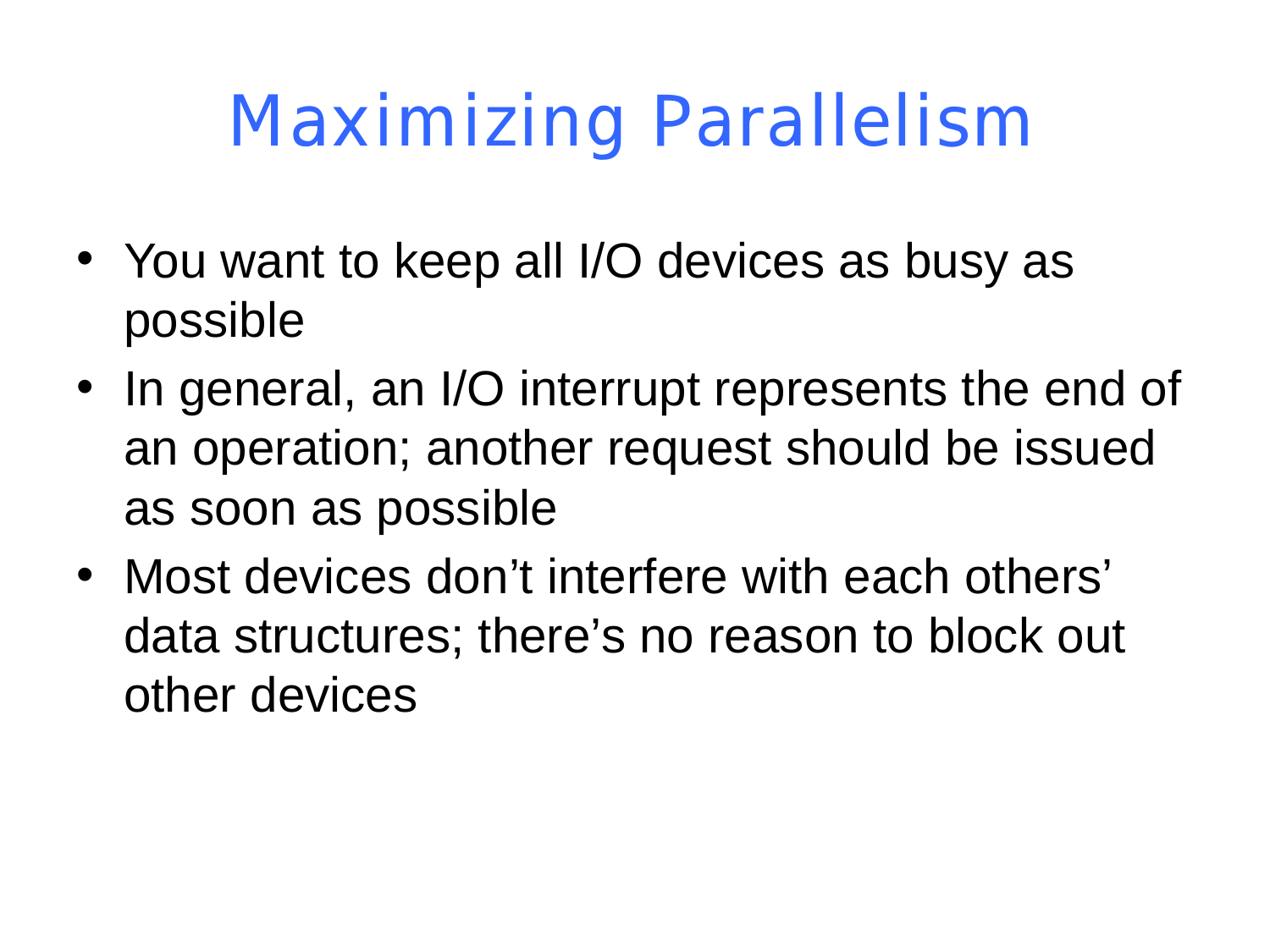

# Maximizing Parallelism
You want to keep all I/O devices as busy as possible
In general, an I/O interrupt represents the end of an operation; another request should be issued as soon as possible
Most devices don’t interfere with each others’ data structures; there’s no reason to block out other devices